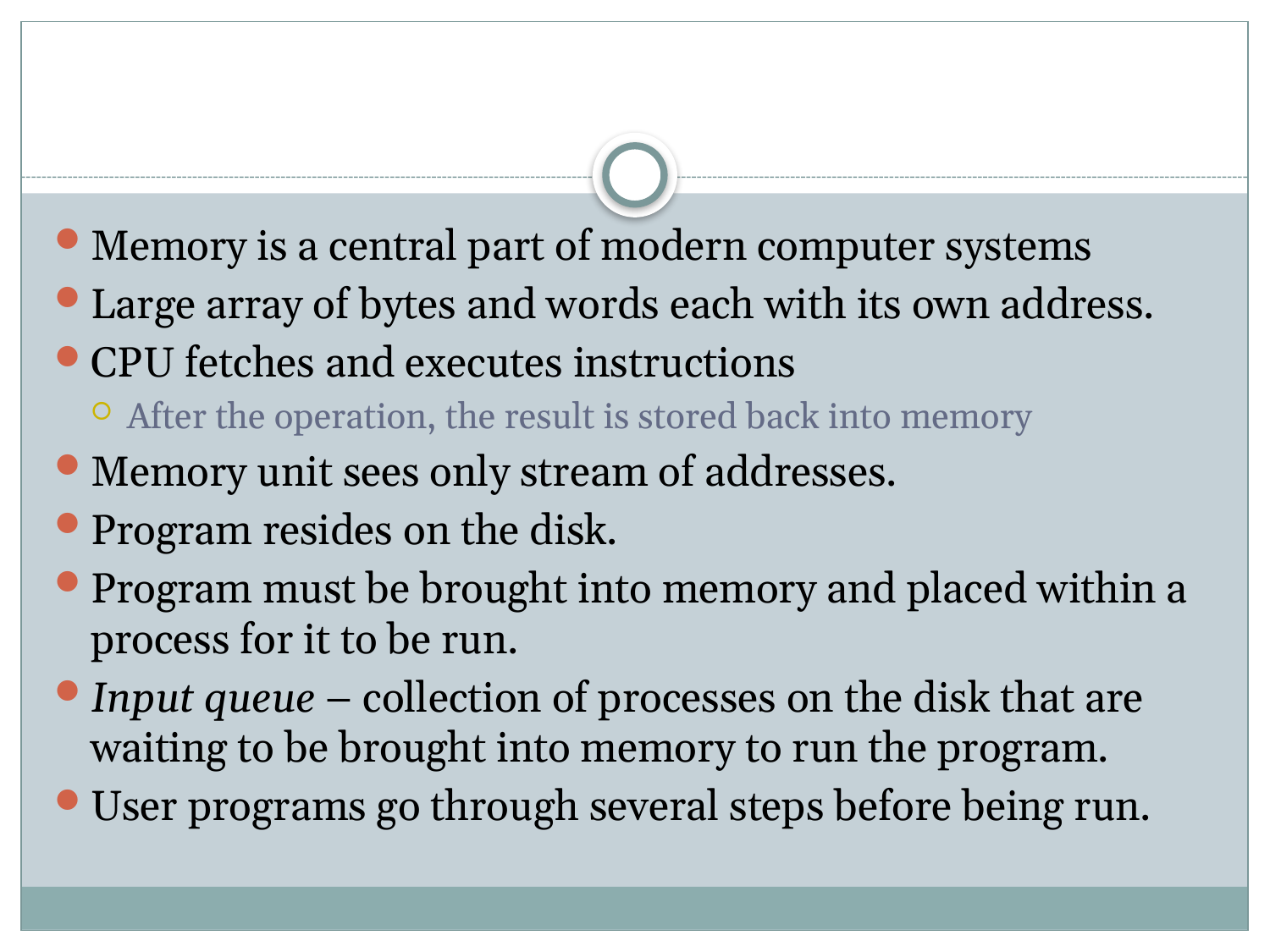

#
Memory is a central part of modern computer systems
Large array of bytes and words each with its own address.
CPU fetches and executes instructions
After the operation, the result is stored back into memory
Memory unit sees only stream of addresses.
Program resides on the disk.
Program must be brought into memory and placed within a process for it to be run.
Input queue – collection of processes on the disk that are waiting to be brought into memory to run the program.
User programs go through several steps before being run.